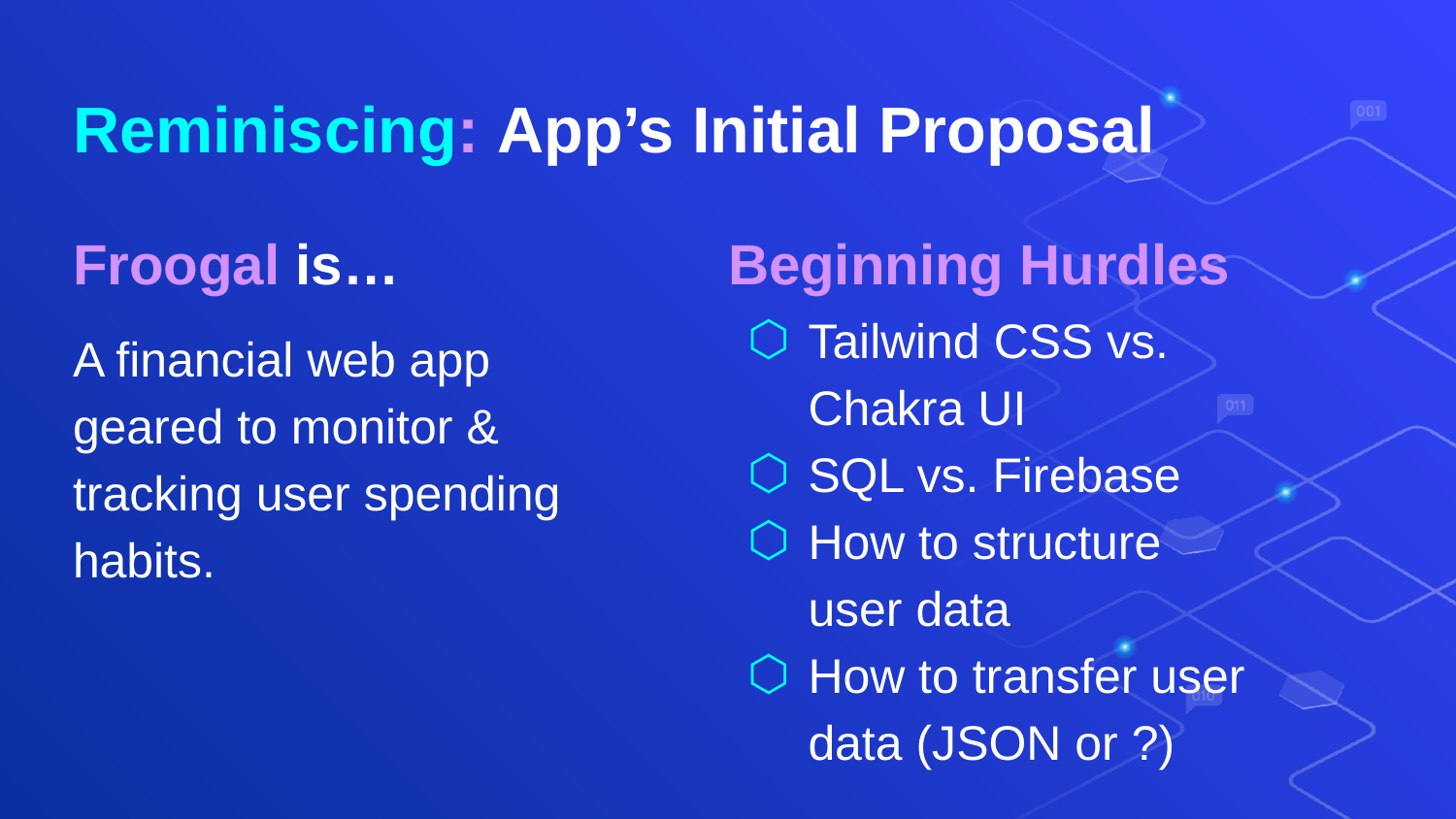

# Reminiscing: App’s Initial Proposal
Froogal is…
Beginning Hurdles
Tailwind CSS vs. Chakra UI
SQL vs. Firebase
How to structure user data
How to transfer user data (JSON or ?)

A financial web app geared to monitor & tracking user spending habits.